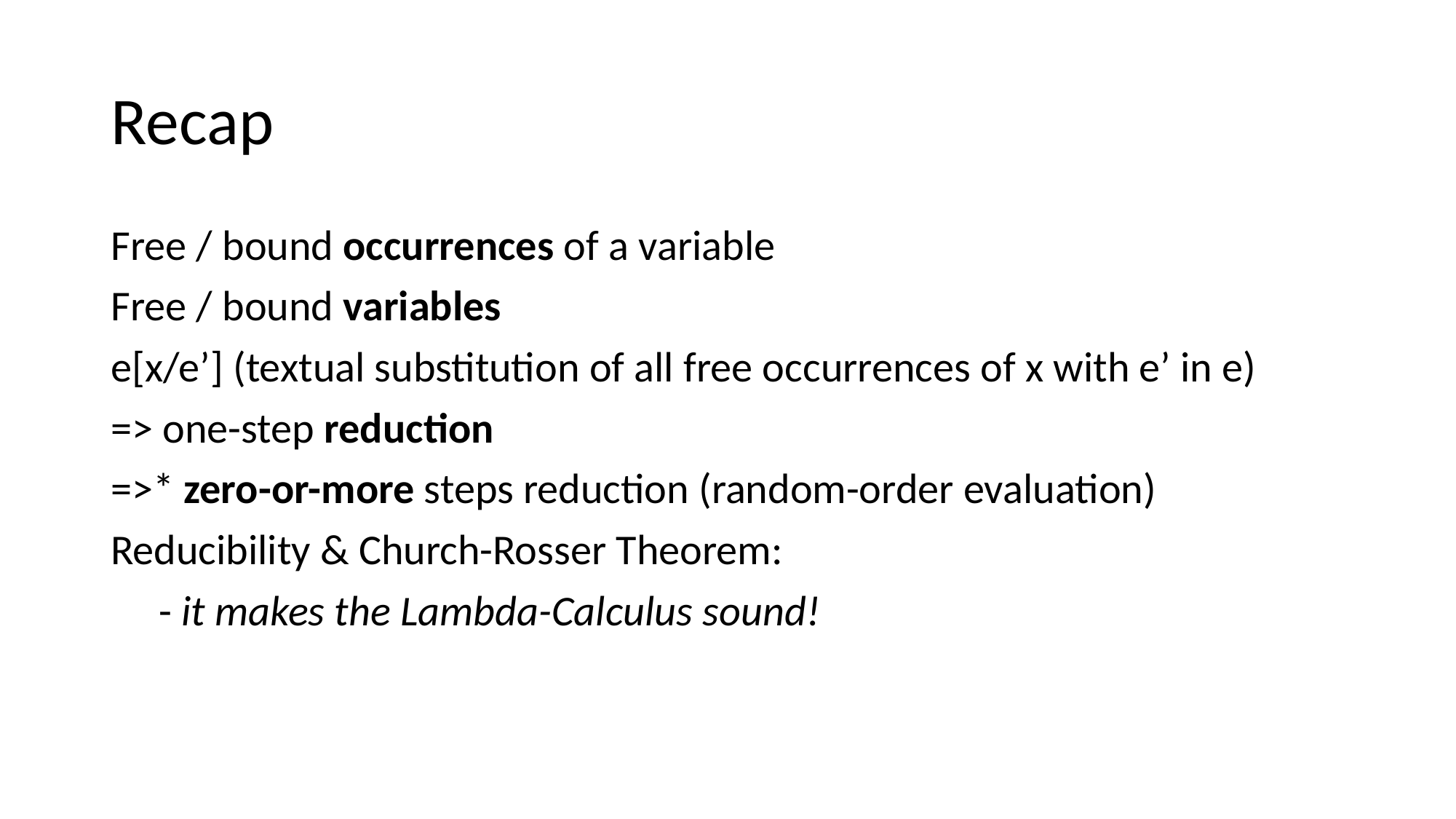

# Recap
Free / bound occurrences of a variable
Free / bound variables
e[x/e’] (textual substitution of all free occurrences of x with e’ in e)
=> one-step reduction
=>* zero-or-more steps reduction (random-order evaluation)
Reducibility & Church-Rosser Theorem:
     - it makes the Lambda-Calculus sound!